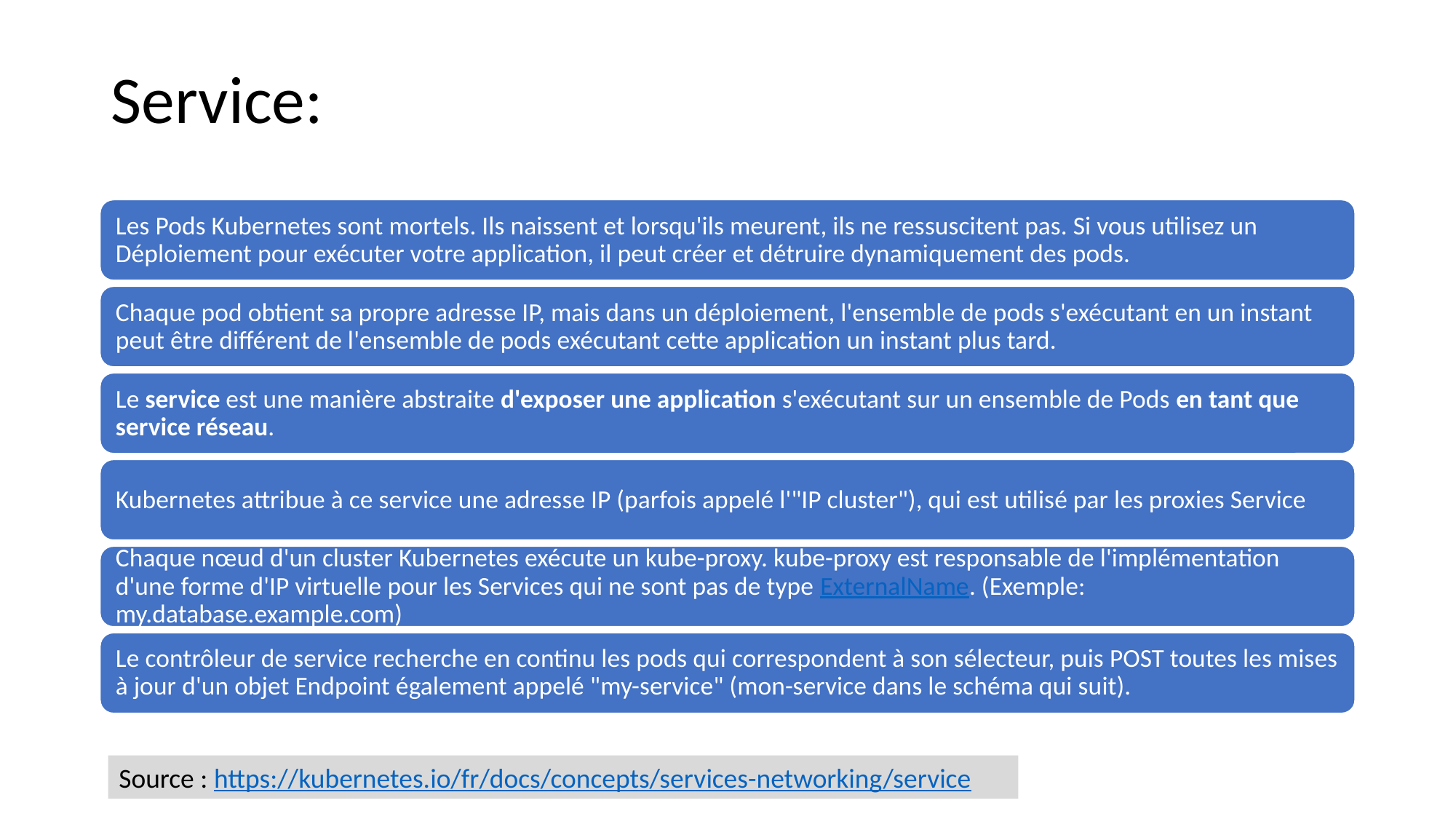

# Service:
Les Pods Kubernetes sont mortels. Ils naissent et lorsqu'ils meurent, ils ne ressuscitent pas. Si vous utilisez un Déploiement pour exécuter votre application, il peut créer et détruire dynamiquement des pods.
Chaque pod obtient sa propre adresse IP, mais dans un déploiement, l'ensemble de pods s'exécutant en un instant peut être différent de l'ensemble de pods exécutant cette application un instant plus tard.
Le service est une manière abstraite d'exposer une application s'exécutant sur un ensemble de Pods en tant que service réseau.
Kubernetes attribue à ce service une adresse IP (parfois appelé l'"IP cluster"), qui est utilisé par les proxies Service
Chaque nœud d'un cluster Kubernetes exécute un kube-proxy. kube-proxy est responsable de l'implémentation d'une forme d'IP virtuelle pour les Services qui ne sont pas de type ExternalName. (Exemple: my.database.example.com)
Le contrôleur de service recherche en continu les pods qui correspondent à son sélecteur, puis POST toutes les mises à jour d'un objet Endpoint également appelé "my-service" (mon-service dans le schéma qui suit).
Source : https://kubernetes.io/fr/docs/concepts/services-networking/service